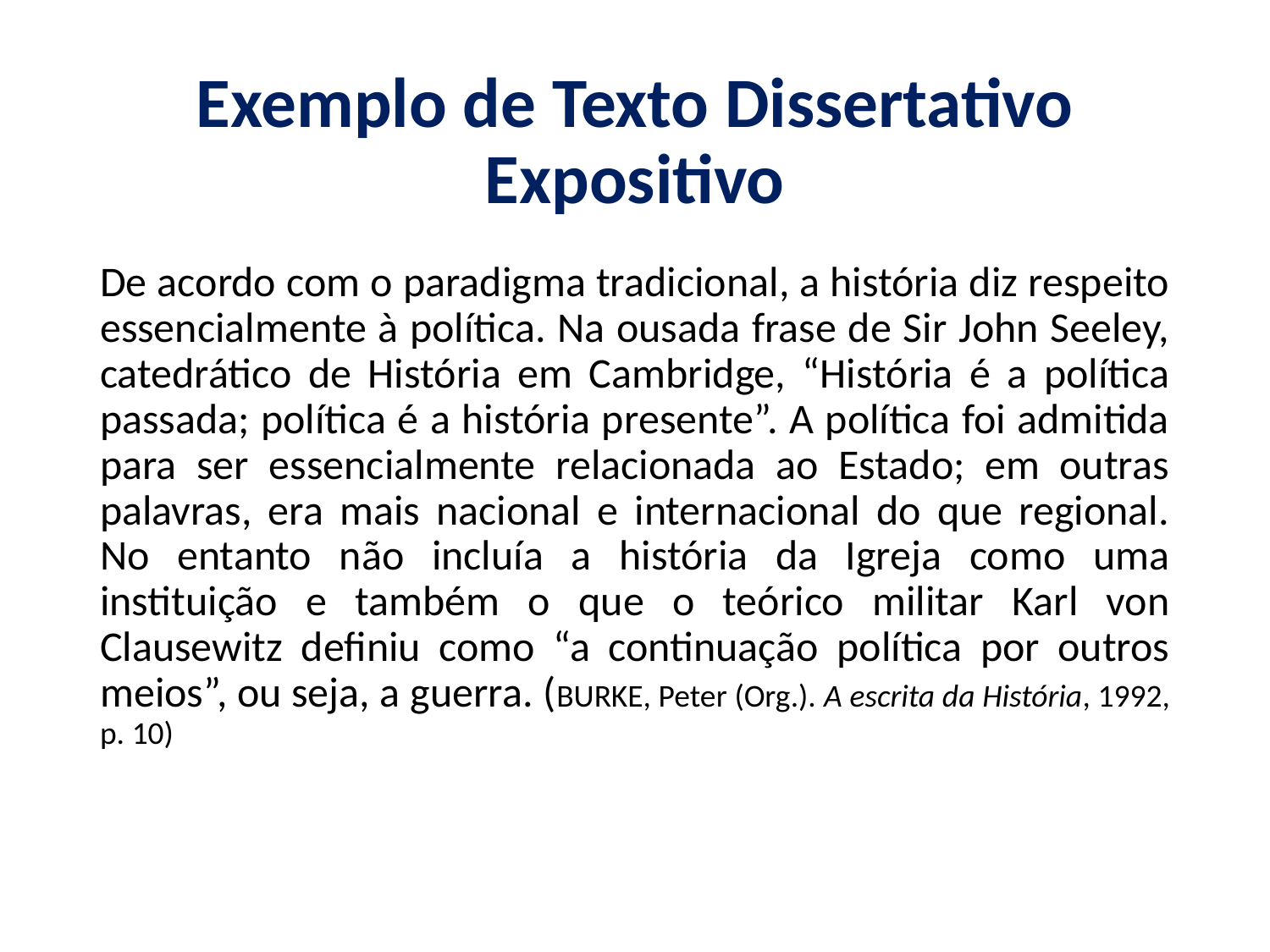

# Exemplo de Texto Dissertativo Expositivo
De acordo com o paradigma tradicional, a história diz respeito essencialmente à política. Na ousada frase de Sir John Seeley, catedrático de História em Cambridge, “História é a política passada; política é a história presente”. A política foi admitida para ser essencialmente relacionada ao Estado; em outras palavras, era mais nacional e internacional do que regional. No entanto não incluía a história da Igreja como uma instituição e também o que o teórico militar Karl von Clausewitz definiu como “a continuação política por outros meios”, ou seja, a guerra. (BURKE, Peter (Org.). A escrita da História, 1992, p. 10)